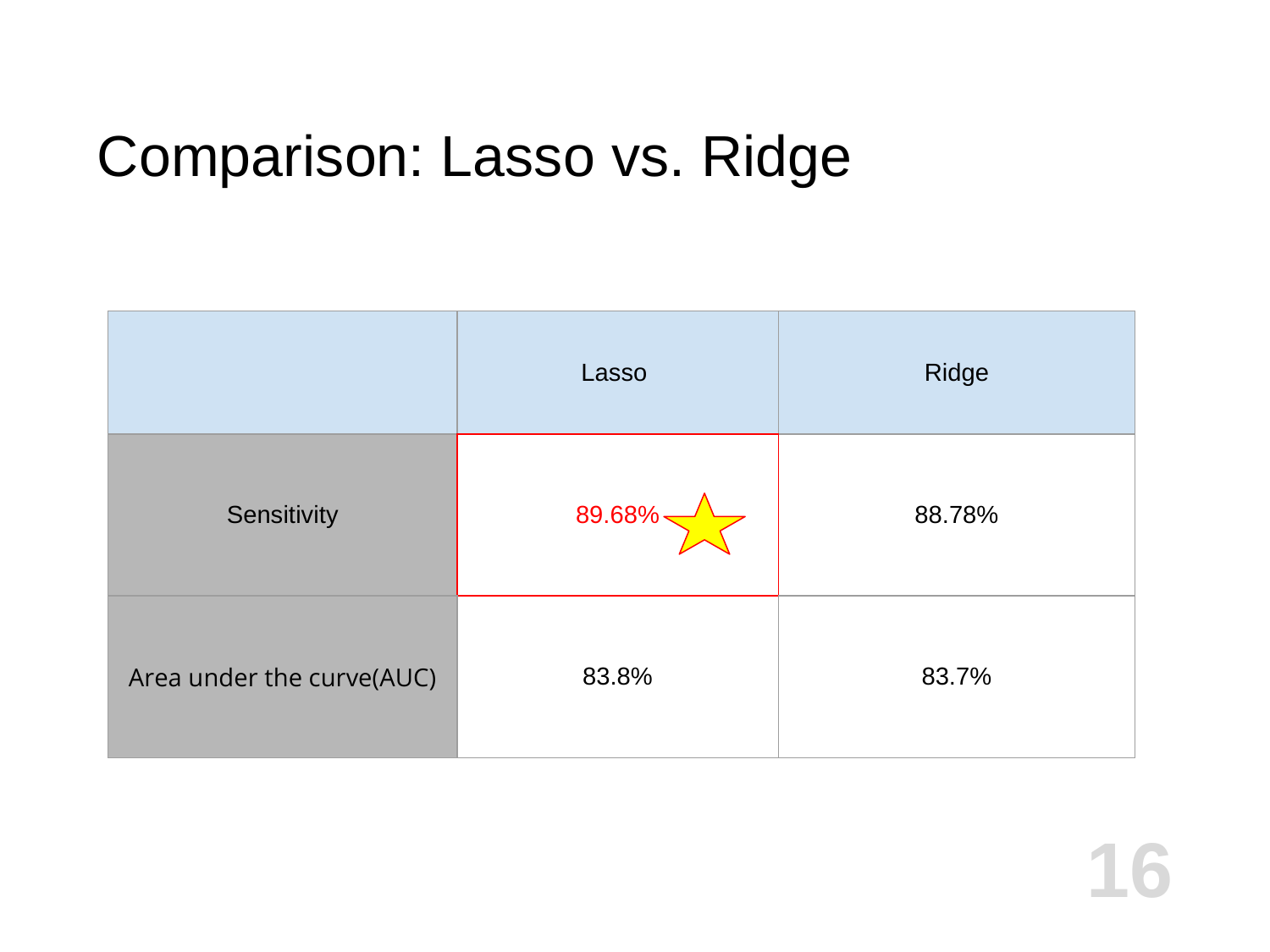

# Comparison: Lasso vs. Ridge
|  | Lasso | Ridge |
| --- | --- | --- |
| Sensitivity | 89.68% | 88.78% |
| Area under the curve(AUC) | 83.8% | 83.7% |

16